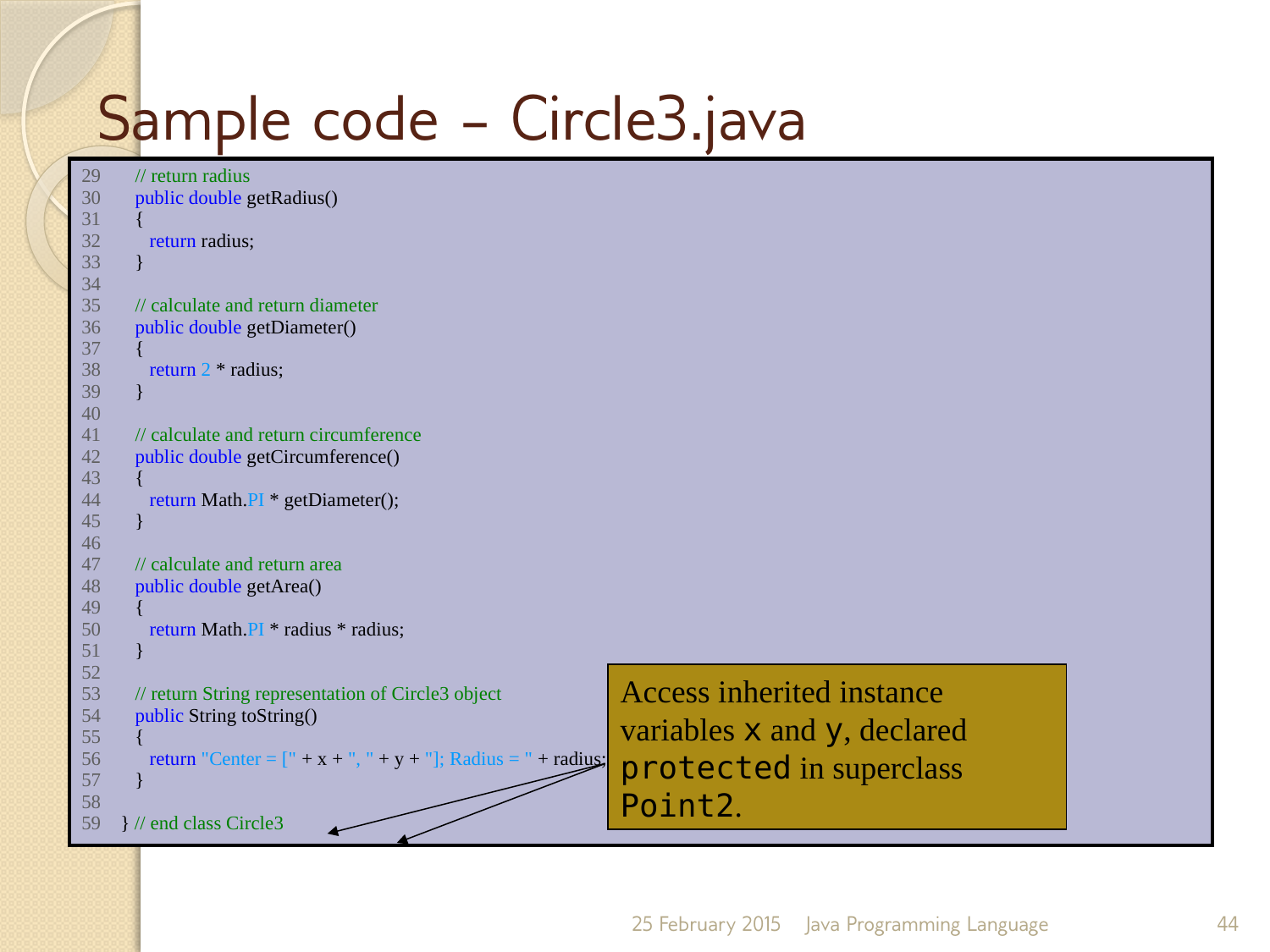

# Sample code – Circle3.java
| 29 // return radius 30 public double getRadius() 31 { 32 return radius; 33 } 34 35 // calculate and return diameter 36 public double getDiameter() 37 { 38 return 2 \* radius; 39 } 40 41 // calculate and return circumference 42 public double getCircumference() 43 { 44 return Math.PI \* getDiameter(); 45 } 46 47 // calculate and return area 48 public double getArea() 49 { 50 return Math.PI \* radius \* radius; 51 } 52 53 // return String representation of Circle3 object 54 public String toString() 55 { 56 return "Center = [" + x + ", " + y + "]; Radius = " + radius; 57 } 58 59 } // end class Circle3 |
| --- |
Access inherited instance variables x and y, declared protected in superclass Point2.

25 February 2015
Java Programming Language
44